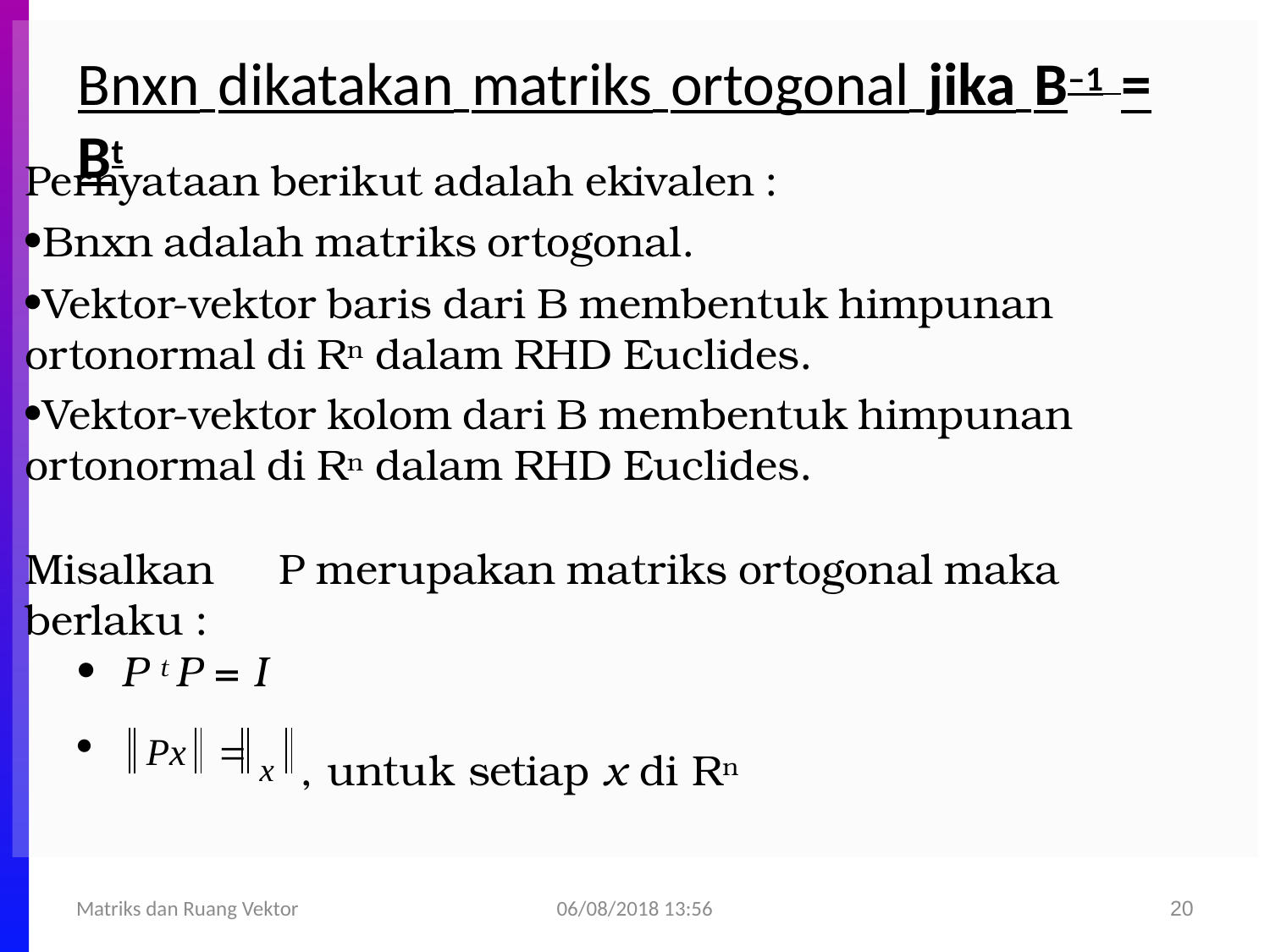

# Bnxn dikatakan matriks ortogonal jika B–1  = Bt
Pernyataan berikut adalah ekivalen :
Bnxn adalah matriks ortogonal.
Vektor-vektor baris dari B membentuk himpunan ortonormal di Rn  dalam RHD Euclides.
Vektor-vektor kolom dari B membentuk himpunan ortonormal di Rn  dalam RHD Euclides.

Misalkan	P merupakan matriks ortogonal maka berlaku :
P t P = I
Px	=

x	, untuk setiap x di Rn
06/08/2018 13:56
Matriks dan Ruang Vektor
20